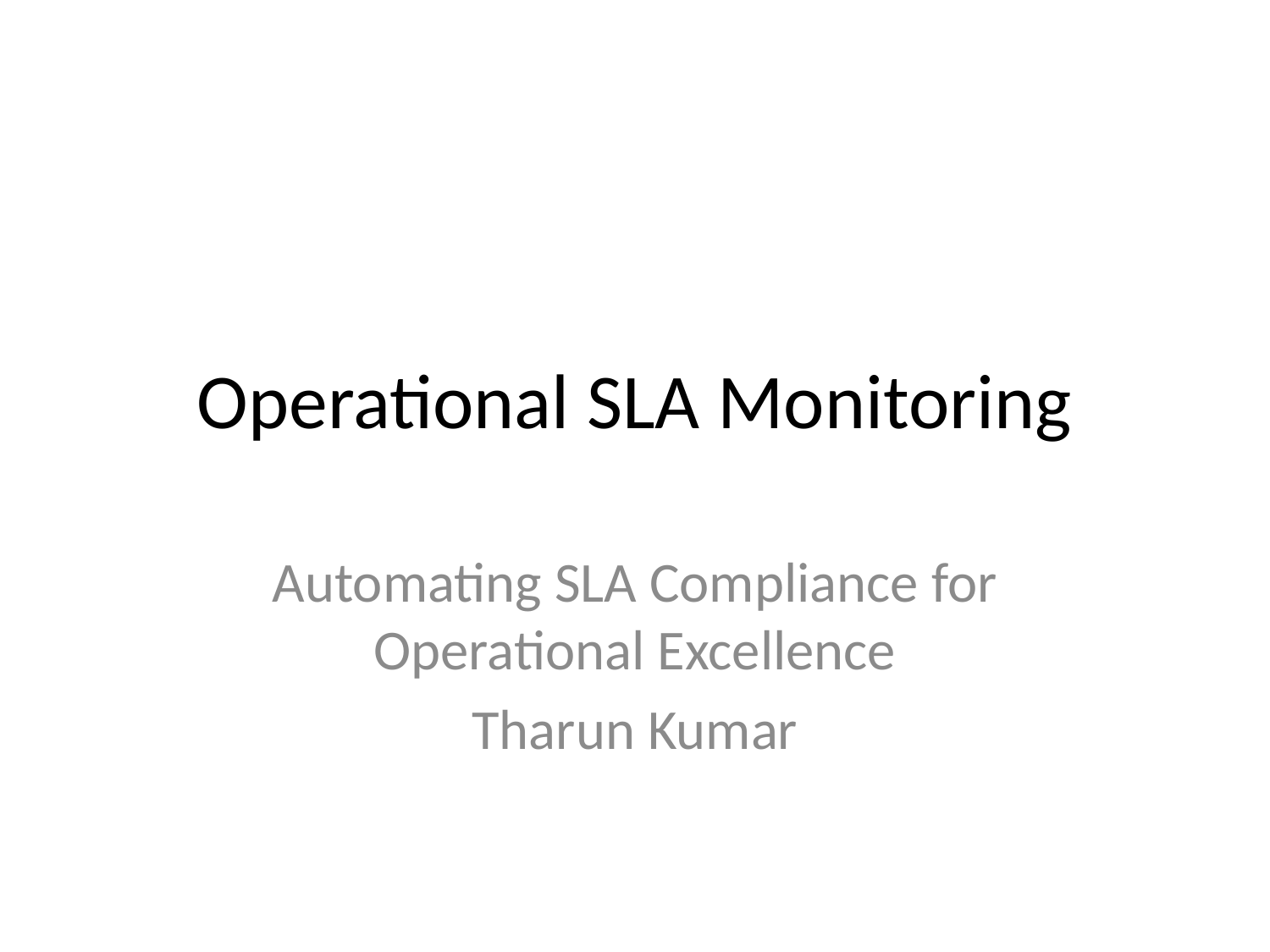

# Operational SLA Monitoring
Automating SLA Compliance for Operational Excellence
Tharun Kumar